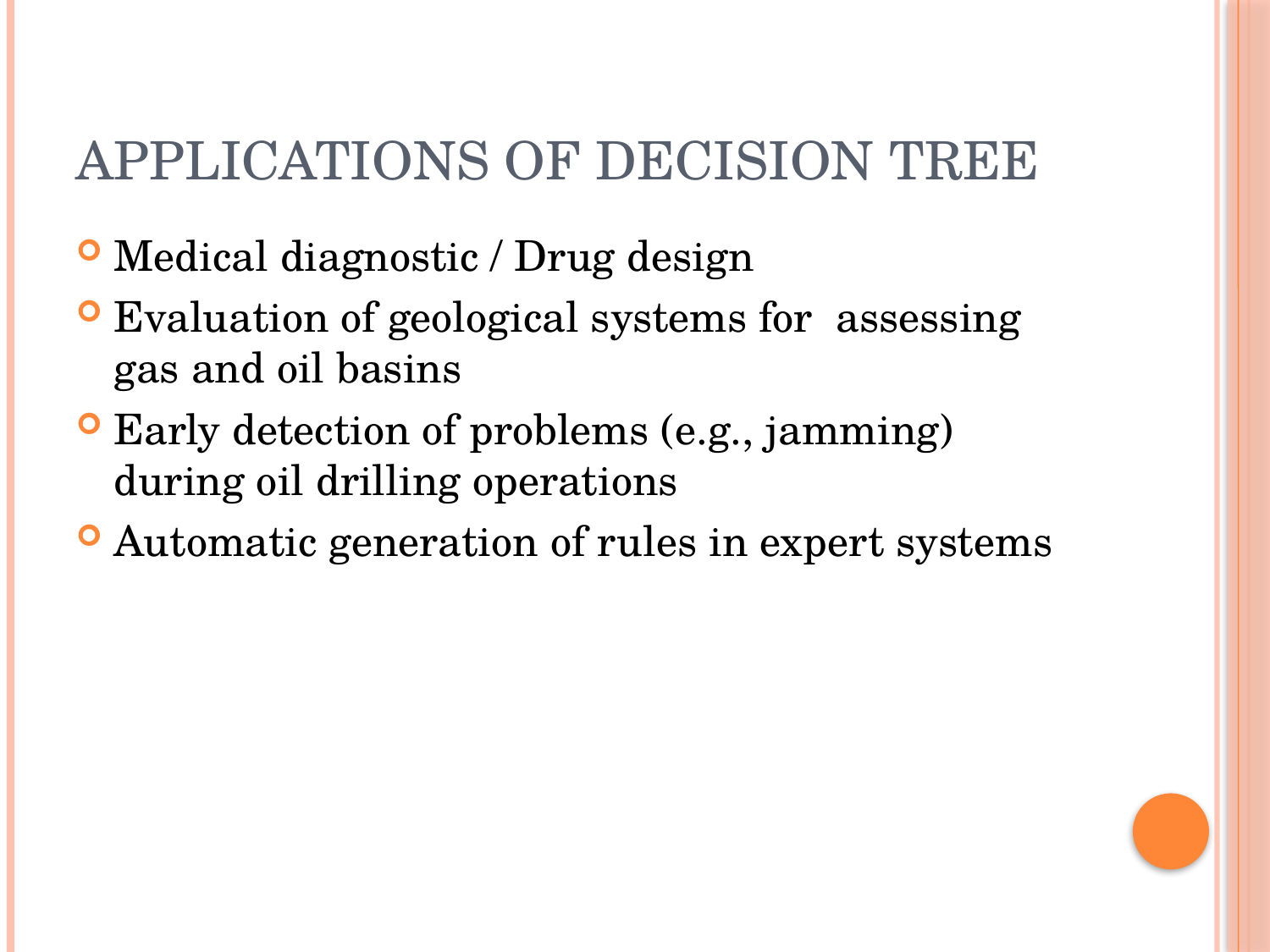

# Applications of Decision Tree
Medical diagnostic / Drug design
Evaluation of geological systems for  assessing gas and oil basins
Early detection of problems (e.g., jamming) during oil drilling operations
Automatic generation of rules in expert systems